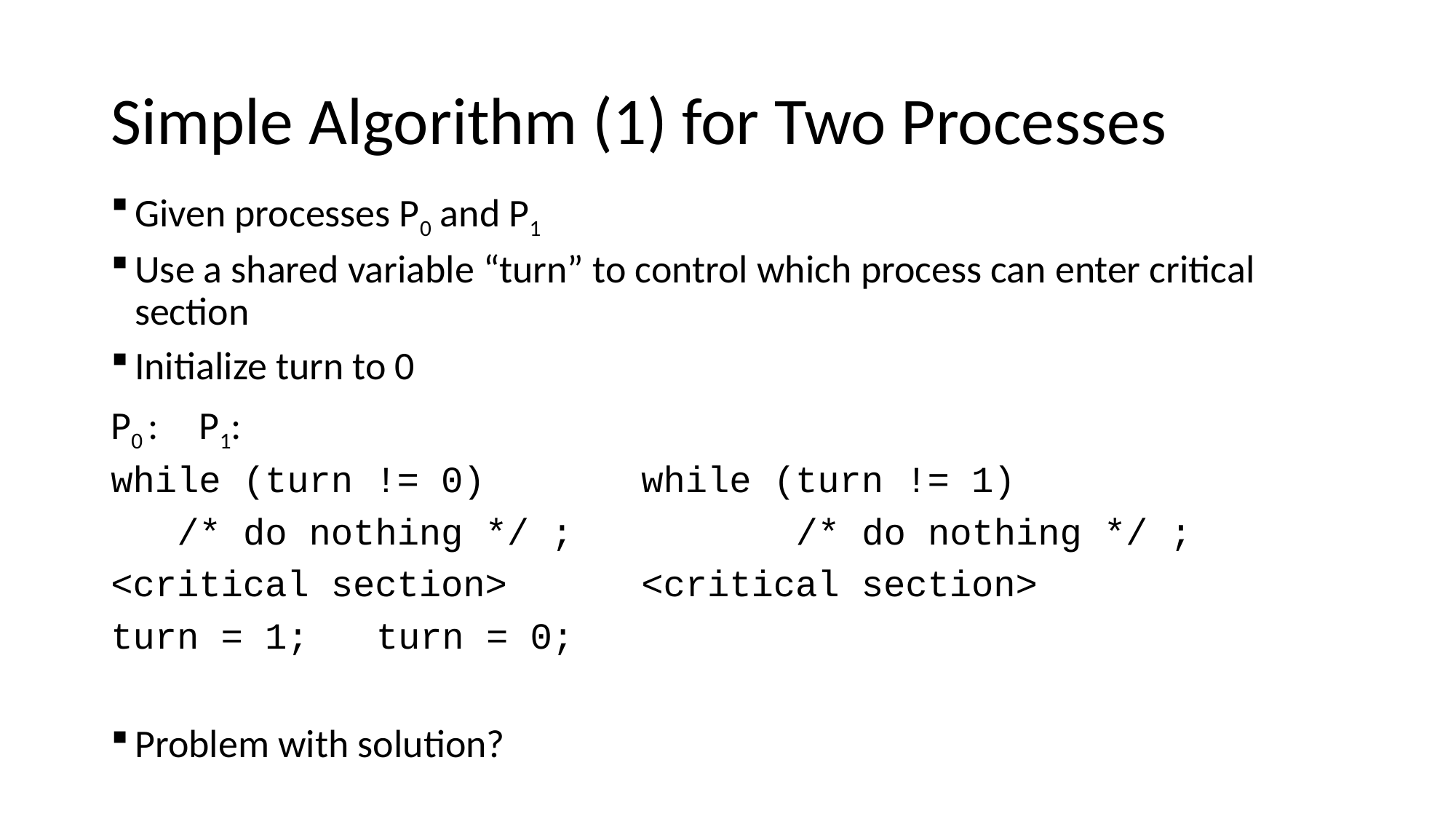

# Simple Algorithm (1) for Two Processes
Given processes P0 and P1
Use a shared variable “turn” to control which process can enter critical section
Initialize turn to 0
P0 :						P1:
while (turn != 0)			while (turn != 1)
   /* do nothing */ ;	   	   /* do nothing */ ;
<critical section>		<critical section>
turn = 1;				turn = 0;

Problem with solution?